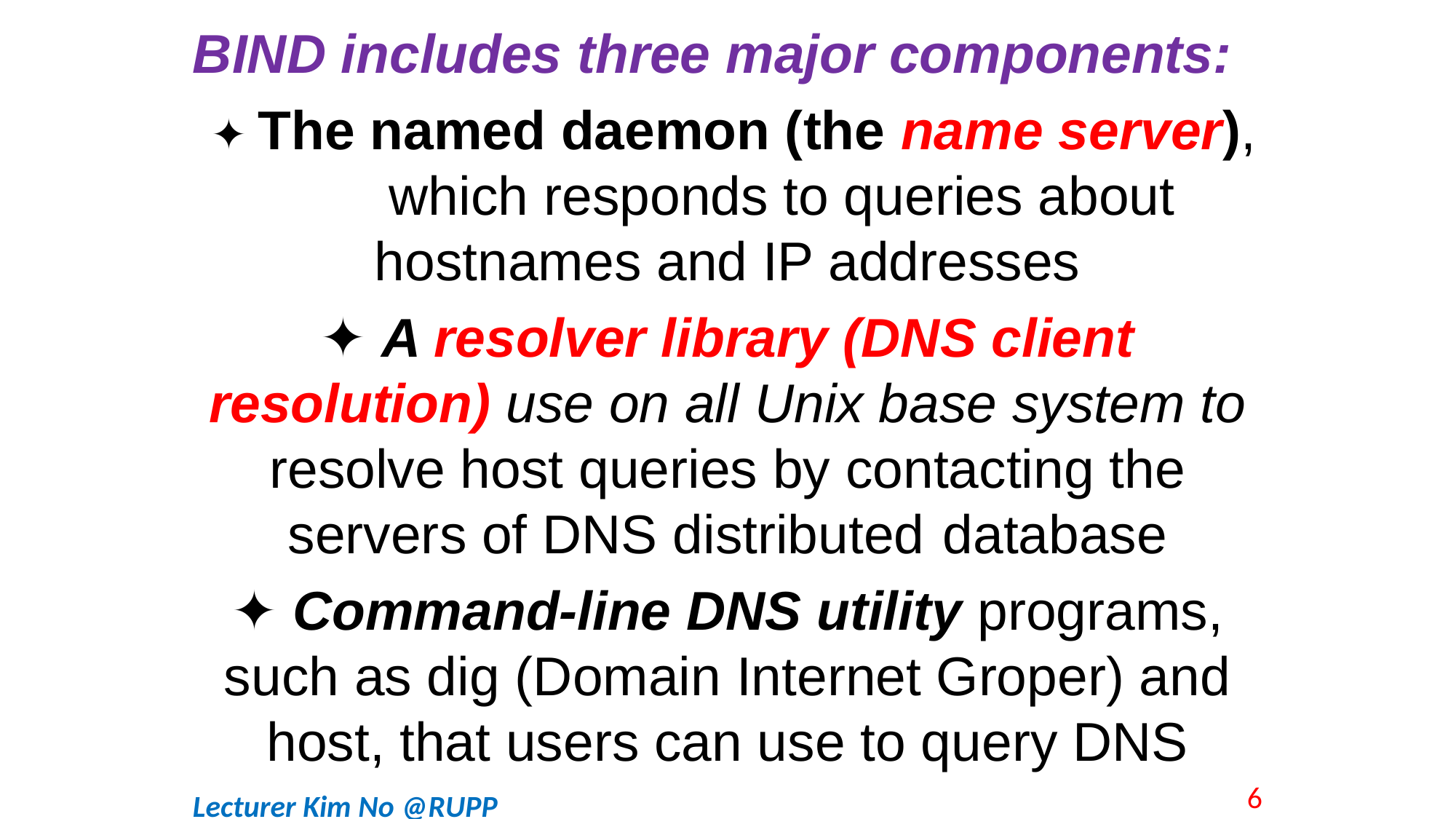

BIND includes three major components:
 ✦ The named daemon (the name server), 	which responds to queries about hostnames and IP addresses
✦ A resolver library (DNS client resolution) use on all Unix base system to resolve host queries by contacting the servers of DNS distributed 	database
✦ Command-line DNS utility programs, such as dig (Domain Internet Groper) and host, that users can use to query DNS

6
Lecturer Kim No @RUPP